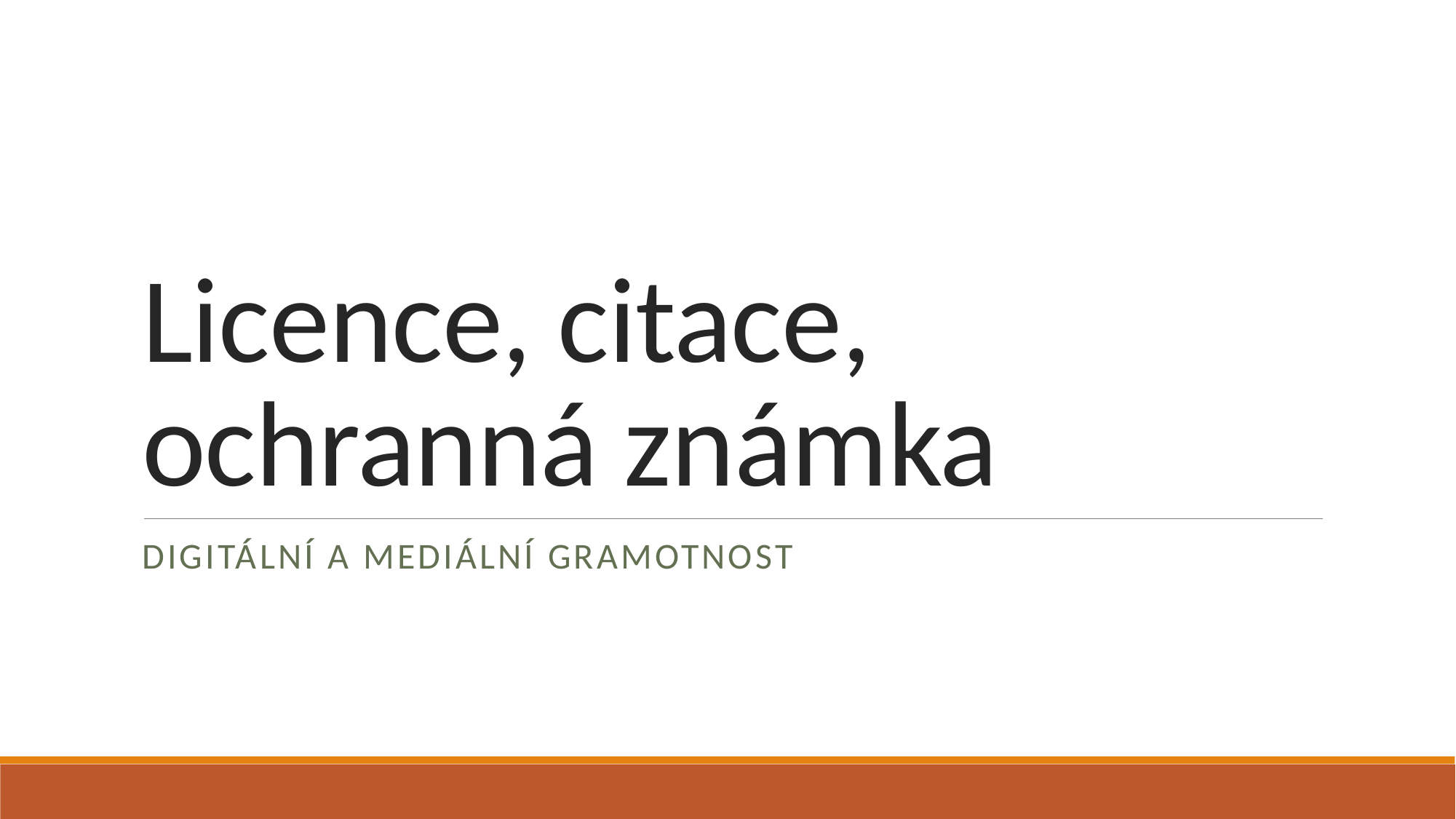

# Licence, citace, ochranná známka
Digitální a mediální gramotnost